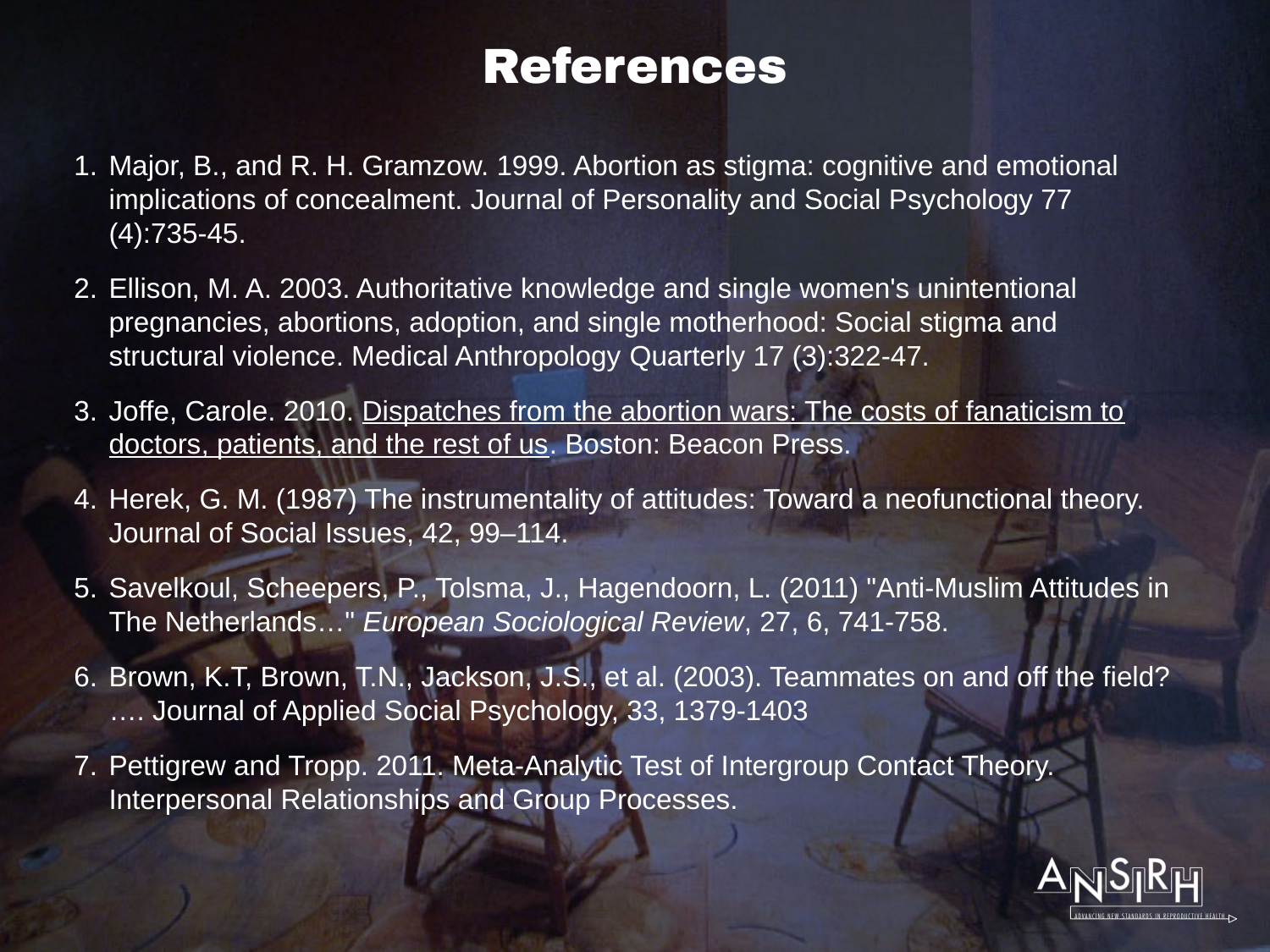

# References
Major, B., and R. H. Gramzow. 1999. Abortion as stigma: cognitive and emotional implications of concealment. Journal of Personality and Social Psychology 77 (4):735-45.
Ellison, M. A. 2003. Authoritative knowledge and single women's unintentional pregnancies, abortions, adoption, and single motherhood: Social stigma and structural violence. Medical Anthropology Quarterly 17 (3):322-47.
Joffe, Carole. 2010. Dispatches from the abortion wars: The costs of fanaticism to doctors, patients, and the rest of us. Boston: Beacon Press.
Herek, G. M. (1987) The instrumentality of attitudes: Toward a neofunctional theory. Journal of Social Issues, 42, 99–114.
Savelkoul, Scheepers, P., Tolsma, J., Hagendoorn, L. (2011) "Anti-Muslim Attitudes in The Netherlands…" European Sociological Review, 27, 6, 741-758.
Brown, K.T, Brown, T.N., Jackson, J.S., et al. (2003). Teammates on and off the field? …. Journal of Applied Social Psychology, 33, 1379-1403
Pettigrew and Tropp. 2011. Meta-Analytic Test of Intergroup Contact Theory. Interpersonal Relationships and Group Processes.